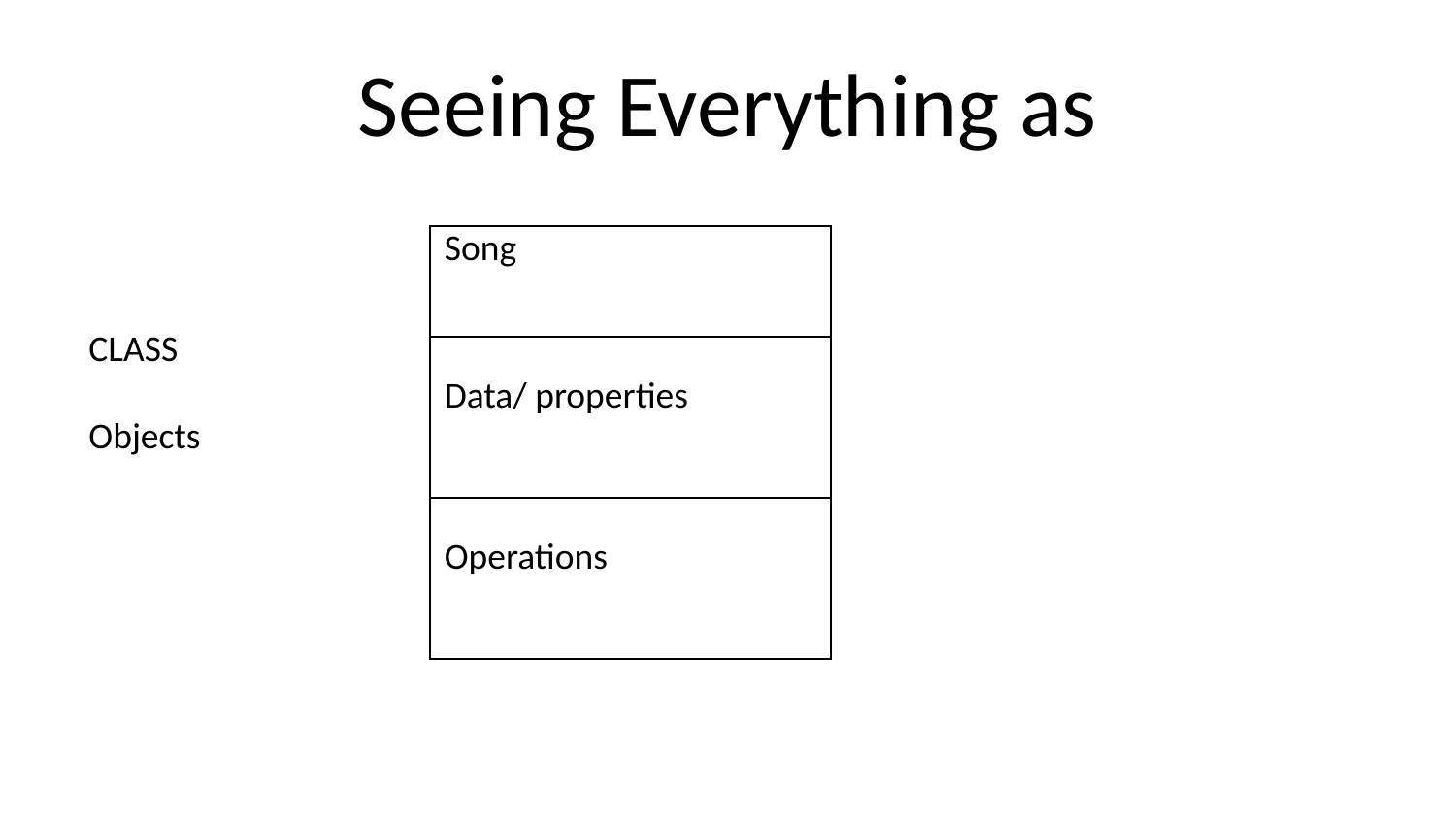

# Seeing Everything as
| Song |
| --- |
| Data/ properties |
| Operations |
CLASS

Objects